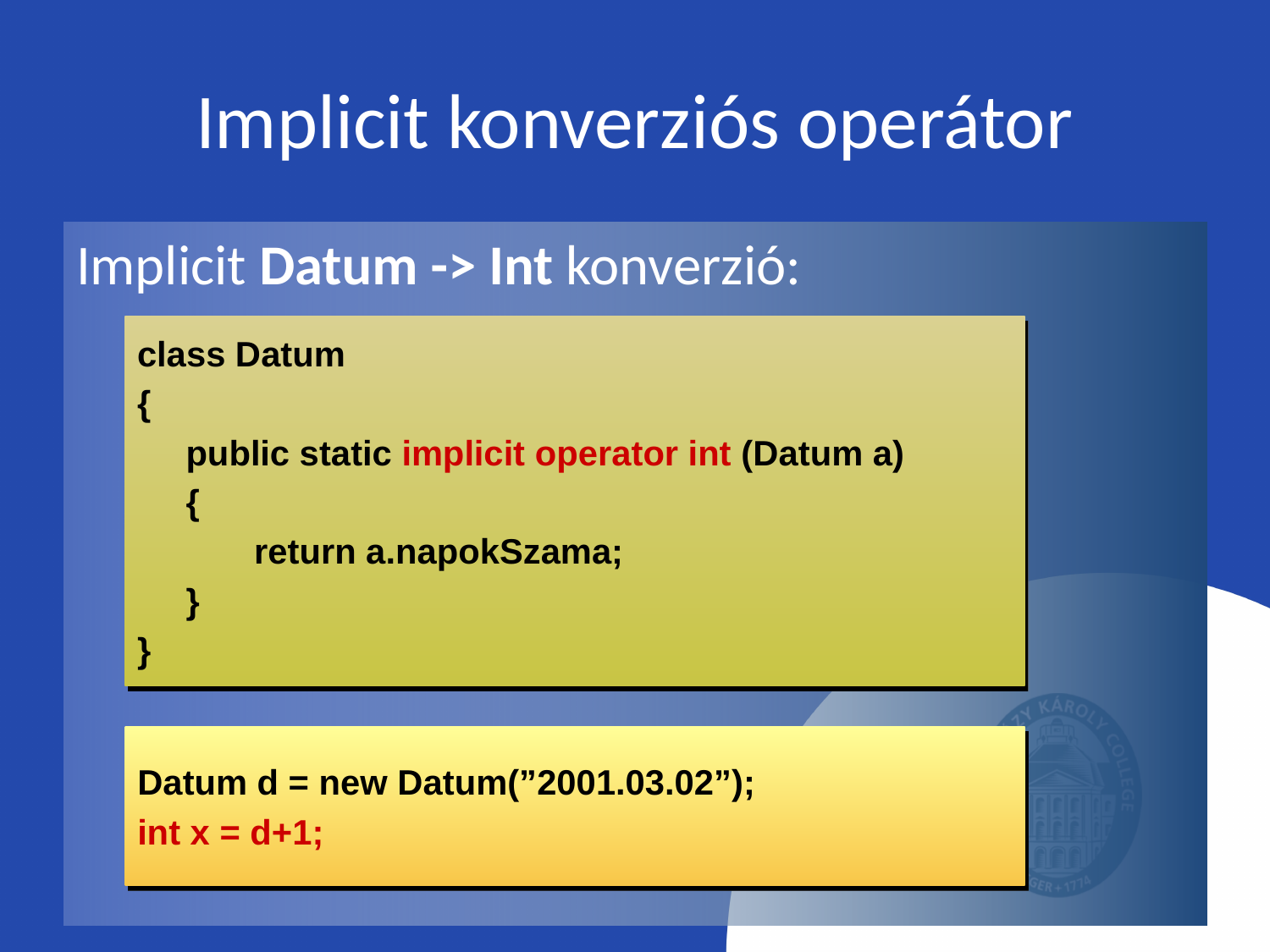

# Implicit konverziós operátor
Implicit Datum -> Int konverzió:
class Datum
{
     public static implicit operator int (Datum a)
     {
            return a.napokSzama;
     }
}
Datum d = new Datum(”2001.03.02”);
int x = d+1;